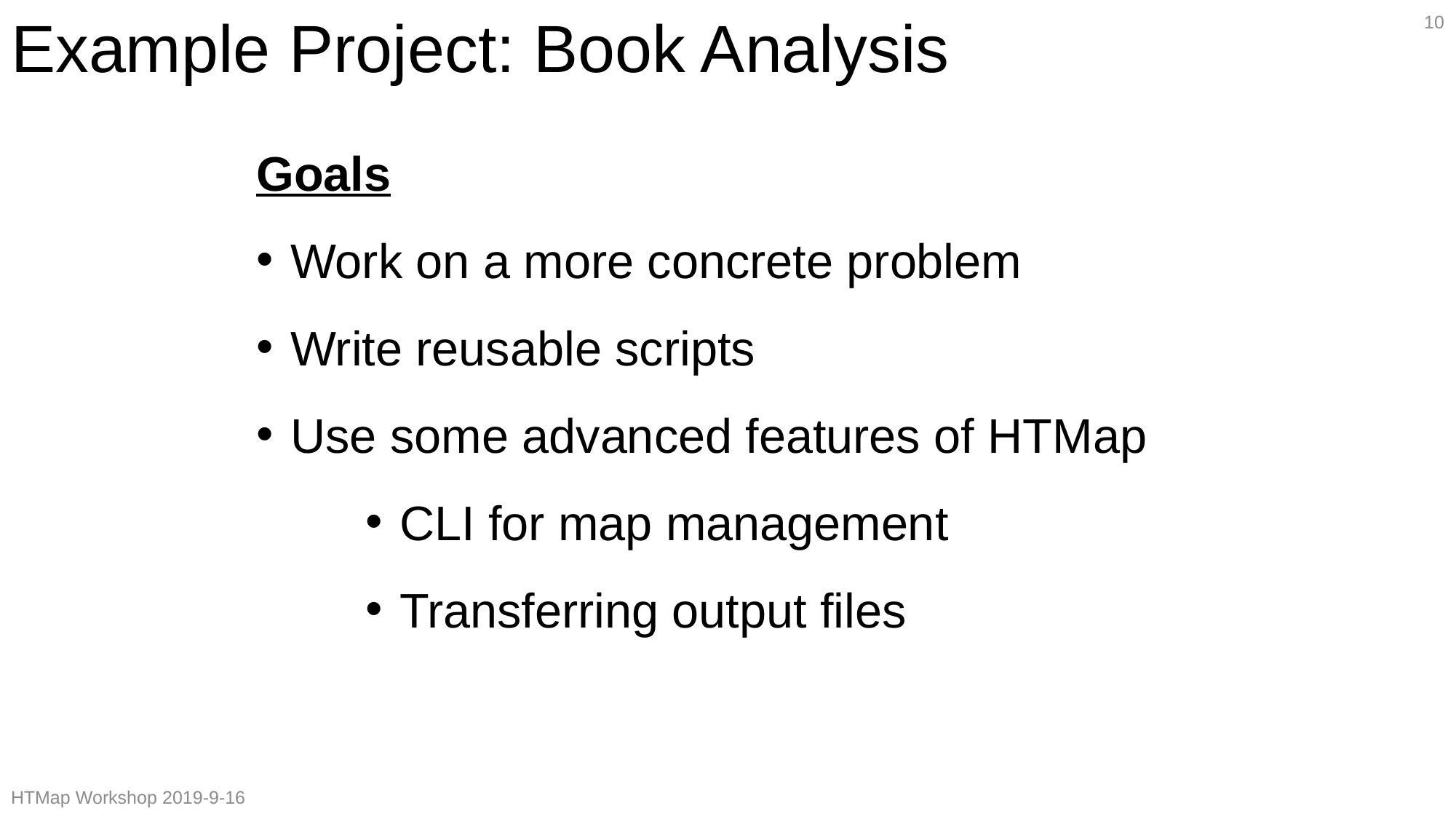

# Example Project: Book Analysis
10
Goals
Work on a more concrete problem
Write reusable scripts
Use some advanced features of HTMap
CLI for map management
Transferring output files
HTMap Workshop 2019-9-16